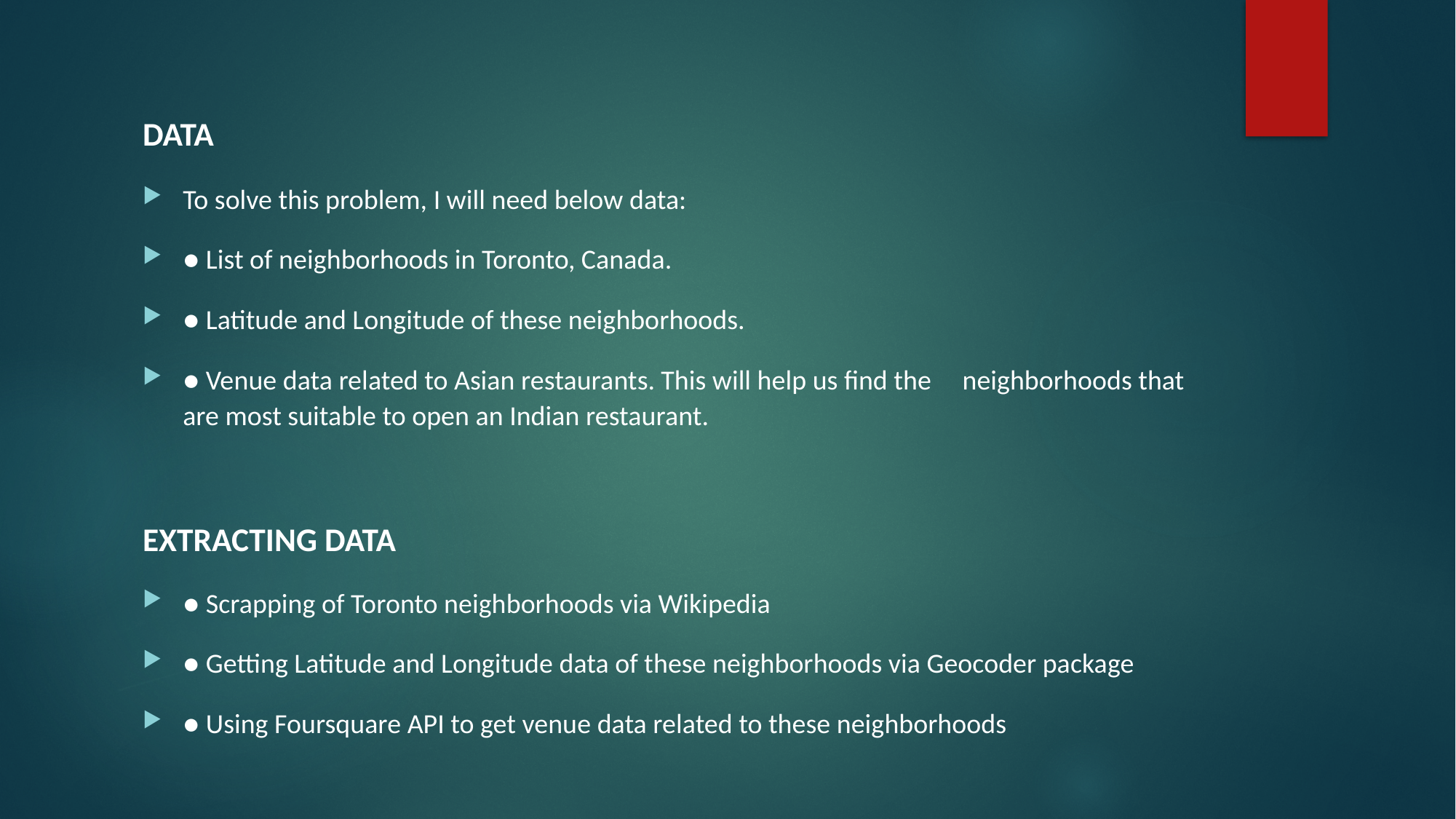

#
DATA
To solve this problem, I will need below data:
● List of neighborhoods in Toronto, Canada.
● Latitude and Longitude of these neighborhoods.
● Venue data related to Asian restaurants. This will help us find the     neighborhoods that are most suitable to open an Indian restaurant.

EXTRACTING DATA
● Scrapping of Toronto neighborhoods via Wikipedia
● Getting Latitude and Longitude data of these neighborhoods via Geocoder package
● Using Foursquare API to get venue data related to these neighborhoods